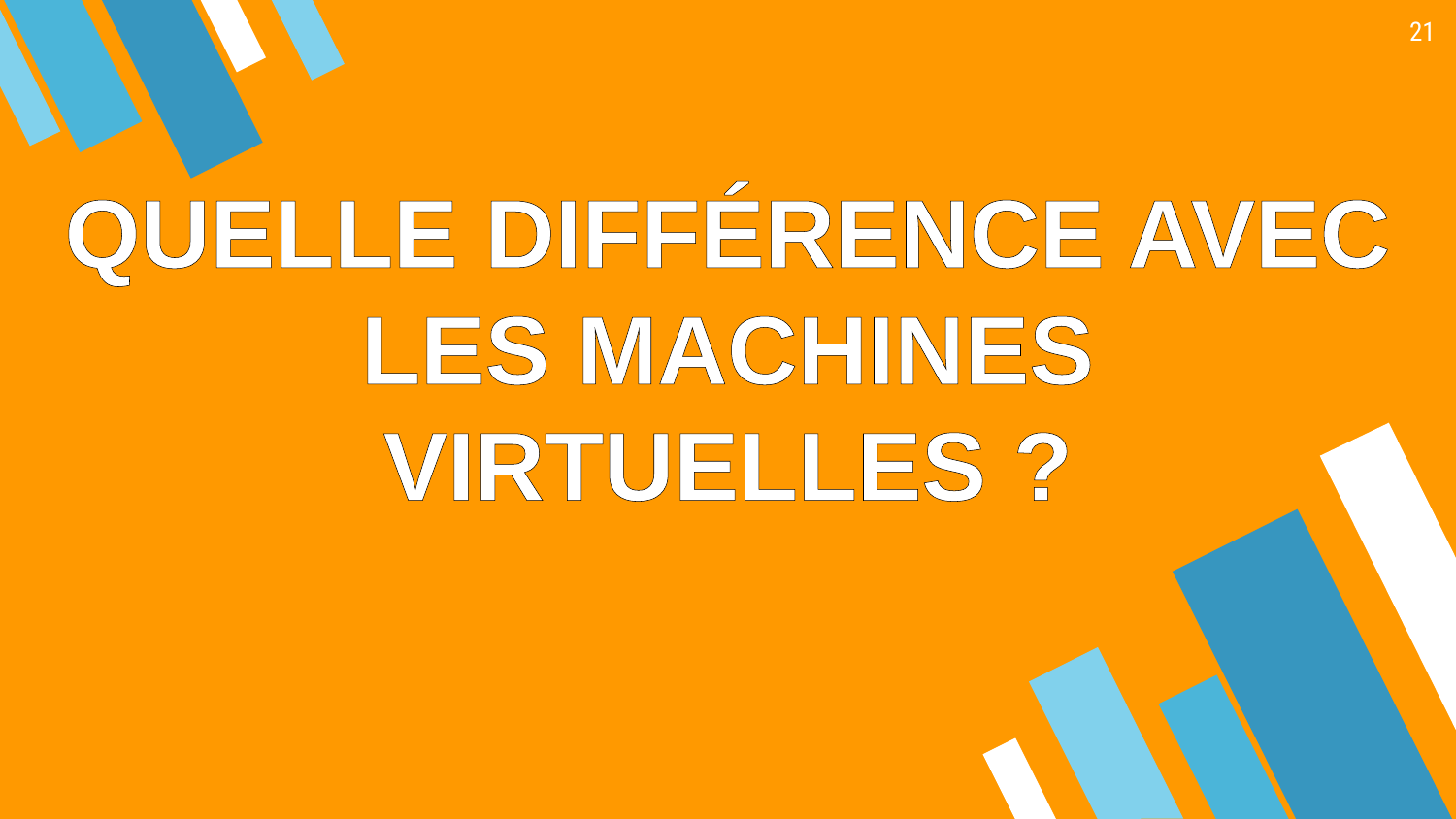

21
# QUELLE DIFFÉRENCE AVEC LES MACHINES VIRTUELLES ?